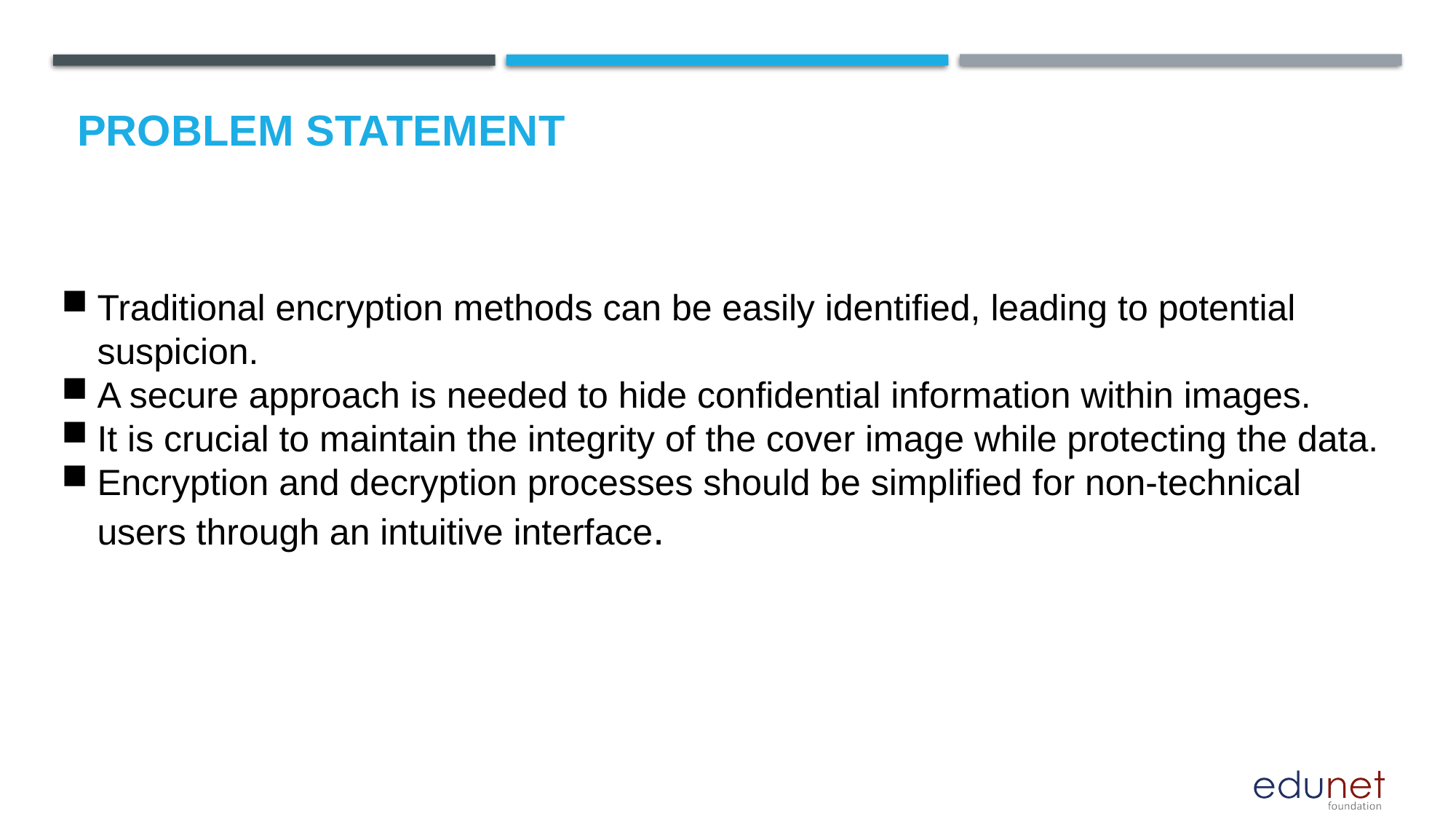

# Problem Statement

Traditional encryption methods can be easily identified, leading to potential suspicion.
A secure approach is needed to hide confidential information within images.
It is crucial to maintain the integrity of the cover image while protecting the data.
Encryption and decryption processes should be simplified for non-technical users through an intuitive interface.